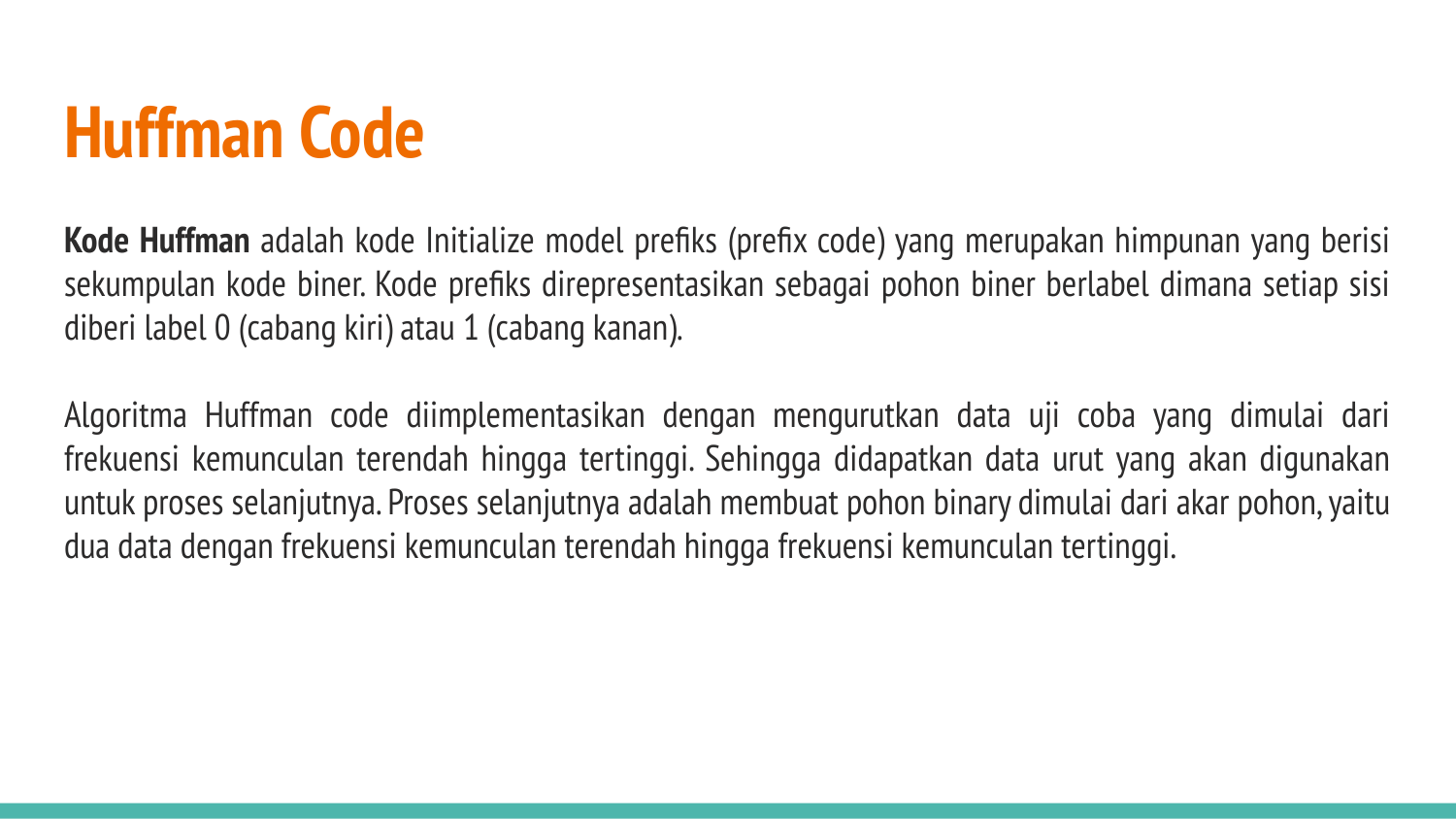

# Huffman Code
Kode Huffman adalah kode Initialize model prefiks (prefix code) yang merupakan himpunan yang berisi sekumpulan kode biner. Kode prefiks direpresentasikan sebagai pohon biner berlabel dimana setiap sisi diberi label 0 (cabang kiri) atau 1 (cabang kanan).

Algoritma Huffman code diimplementasikan dengan mengurutkan data uji coba yang dimulai dari frekuensi kemunculan terendah hingga tertinggi. Sehingga didapatkan data urut yang akan digunakan untuk proses selanjutnya. Proses selanjutnya adalah membuat pohon binary dimulai dari akar pohon, yaitu dua data dengan frekuensi kemunculan terendah hingga frekuensi kemunculan tertinggi.